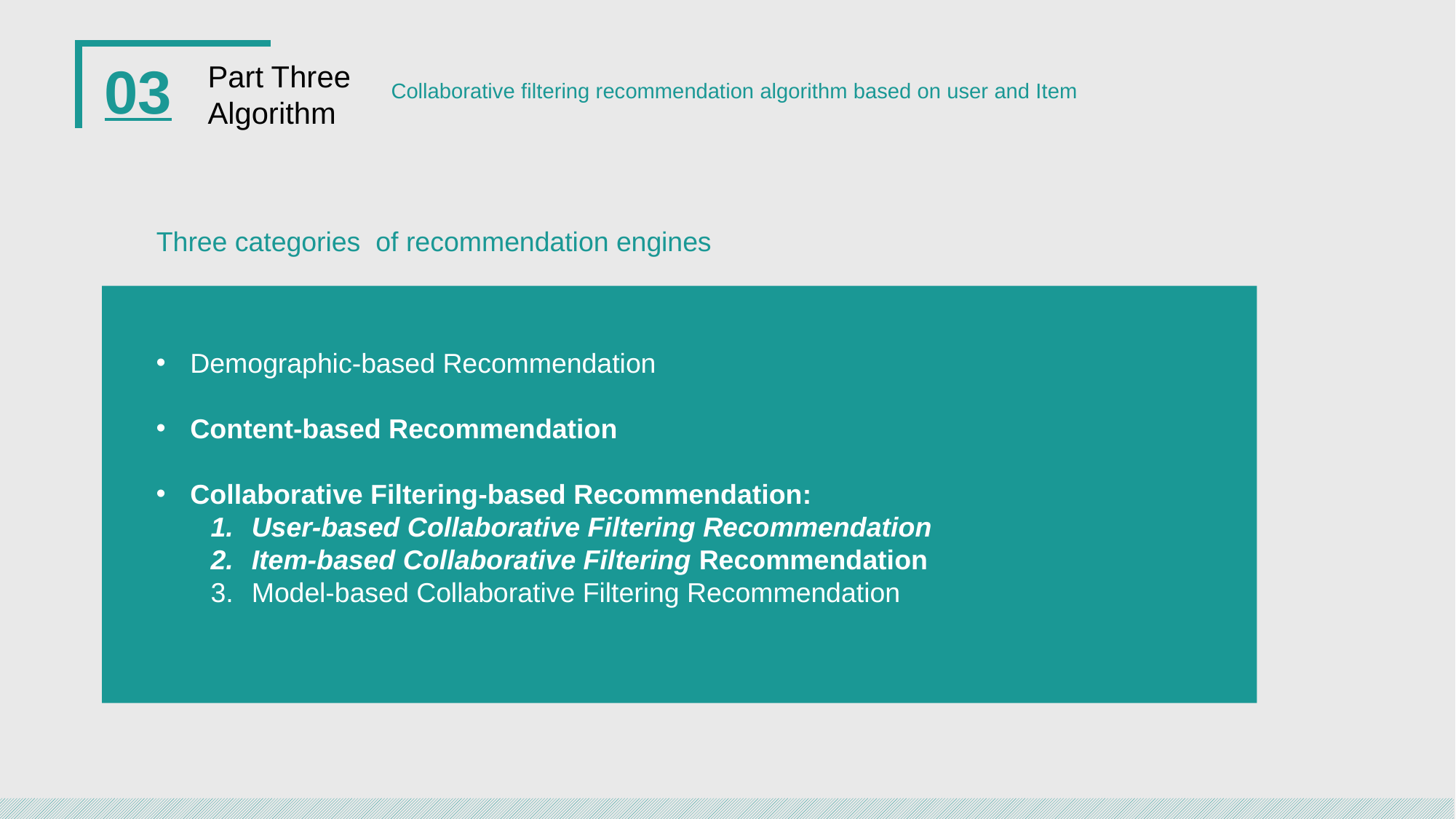

03
Part Three
Algorithm
Collaborative filtering recommendation algorithm based on user and Item
Three categories  of recommendation engines

Demographic-based Recommendation

Content-based Recommendation

Collaborative Filtering-based Recommendation:
User-based Collaborative Filtering Recommendation
Item-based Collaborative Filtering Recommendation
Model-based Collaborative Filtering Recommendation